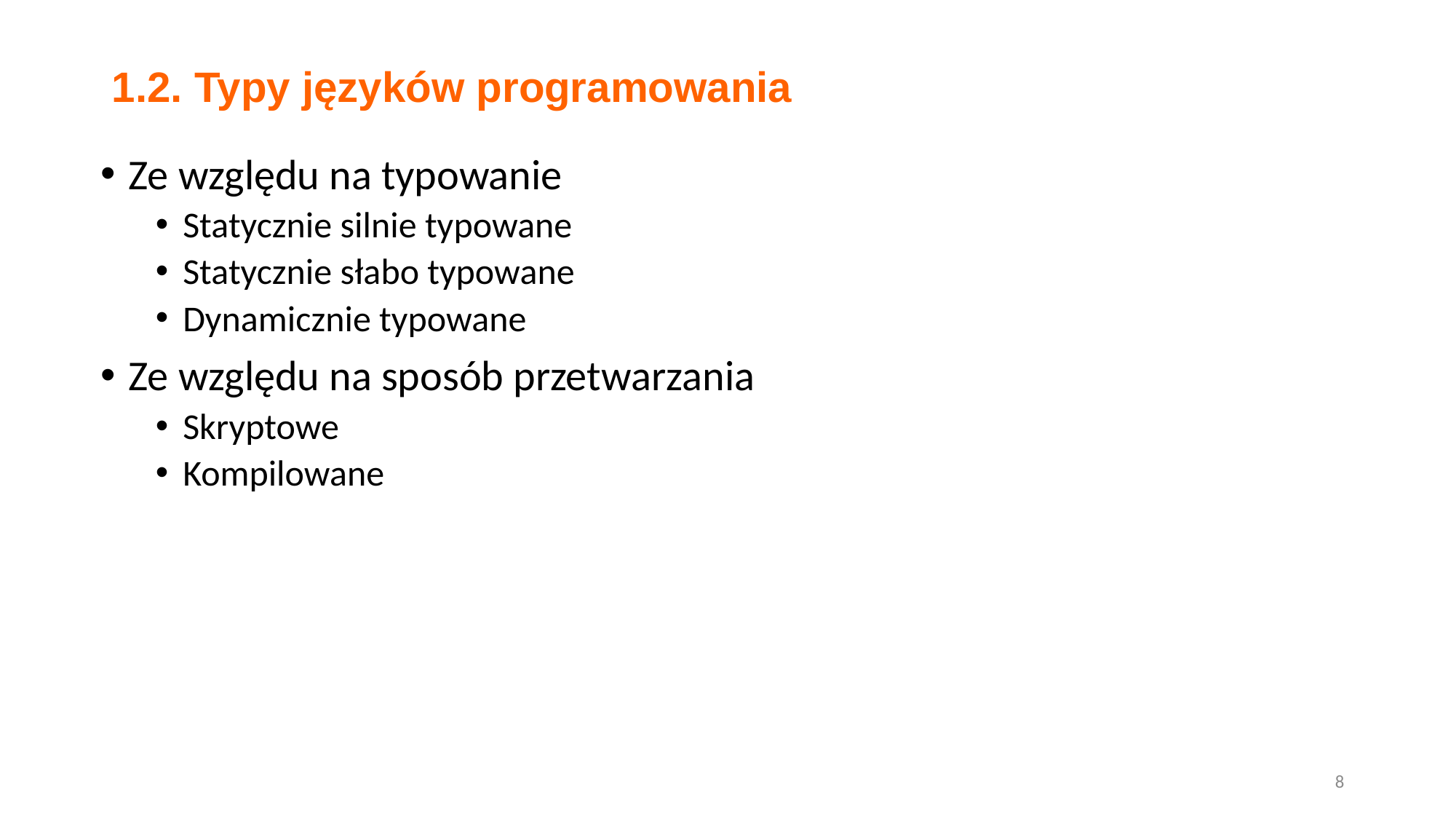

# 1.2. Typy języków programowania
Ze względu na typowanie
Statycznie silnie typowane
Statycznie słabo typowane
Dynamicznie typowane
Ze względu na sposób przetwarzania
Skryptowe
Kompilowane

8